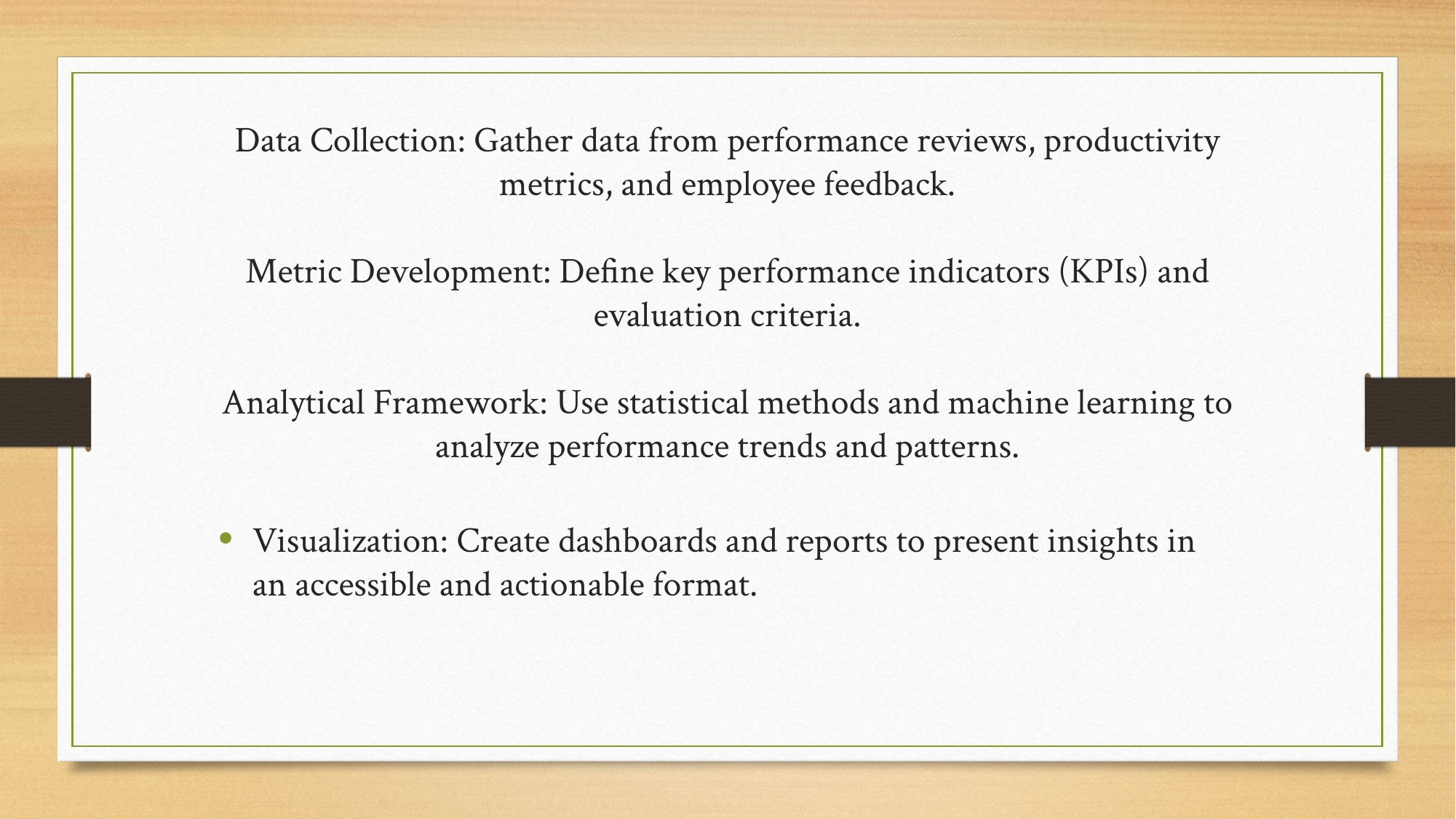

Data Collection: Gather data from performance reviews, productivity metrics, and employee feedback.

Metric Development: Define key performance indicators (KPIs) and evaluation criteria.

Analytical Framework: Use statistical methods and machine learning to analyze performance trends and patterns.

Visualization: Create dashboards and reports to present insights in an accessible and actionable format.